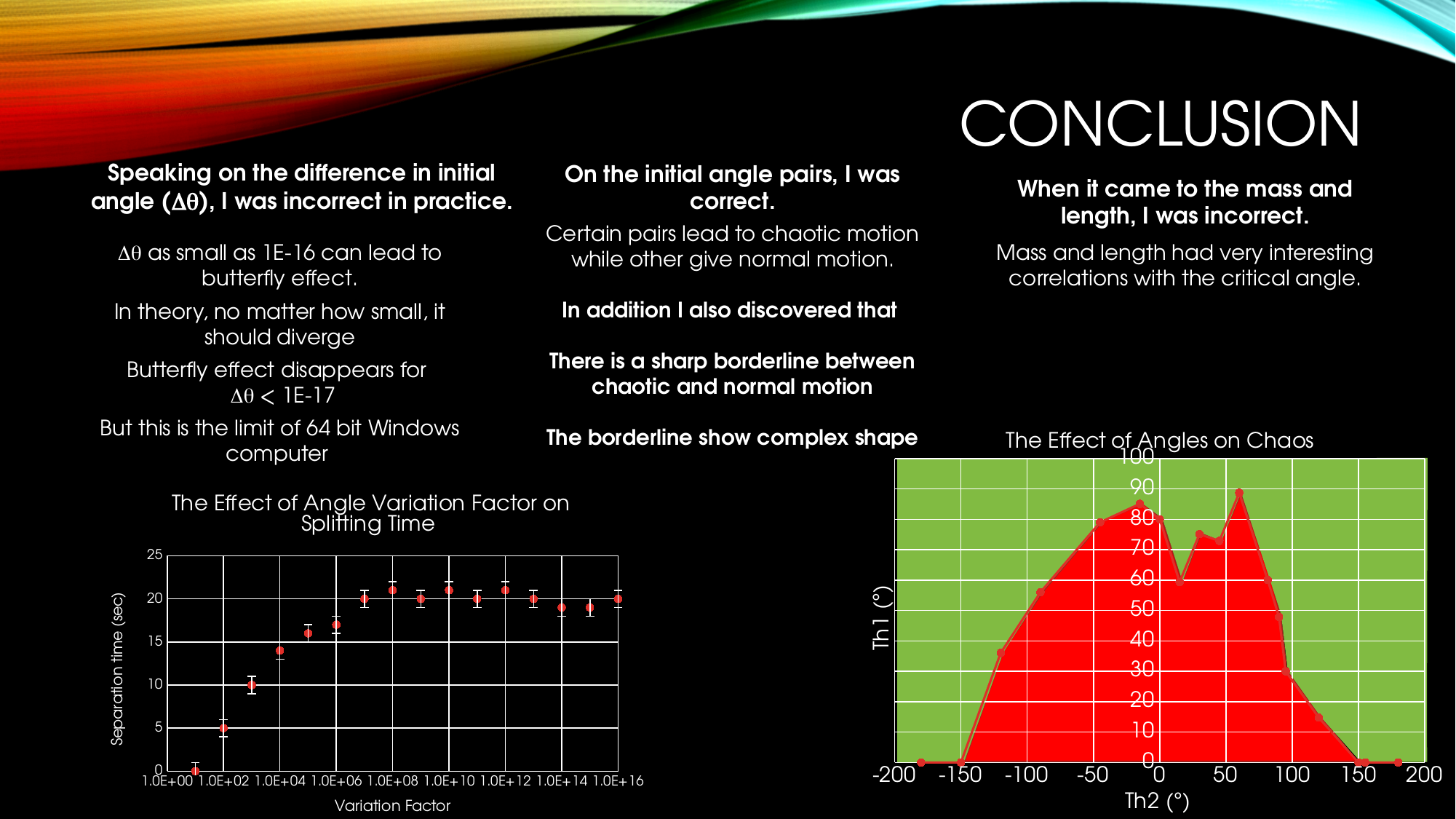

# Conclusion
Speaking on the difference in initial angle (Δθ), I was incorrect in practice.
On the initial angle pairs, I was correct.
When it came to the mass and length, I was incorrect.
Certain pairs lead to chaotic motion while other give normal motion.

In addition I also discovered that

There is a sharp borderline between chaotic and normal motion

The borderline show complex shape

Δθ as small as 1E-16 can lead to butterfly effect.
In theory, no matter how small, it should diverge
Butterfly effect disappears for
 Δθ < 1E-17
But this is the limit of 64 bit Windows computer
Mass and length had very interesting correlations with the critical angle.

### Chart: The Effect of Angles on Chaos

| Category | #REF! |
|---|---|

### Chart: The Effect of Angle Variation Factor on Splitting Time

| Category | diverge time |
|---|---|